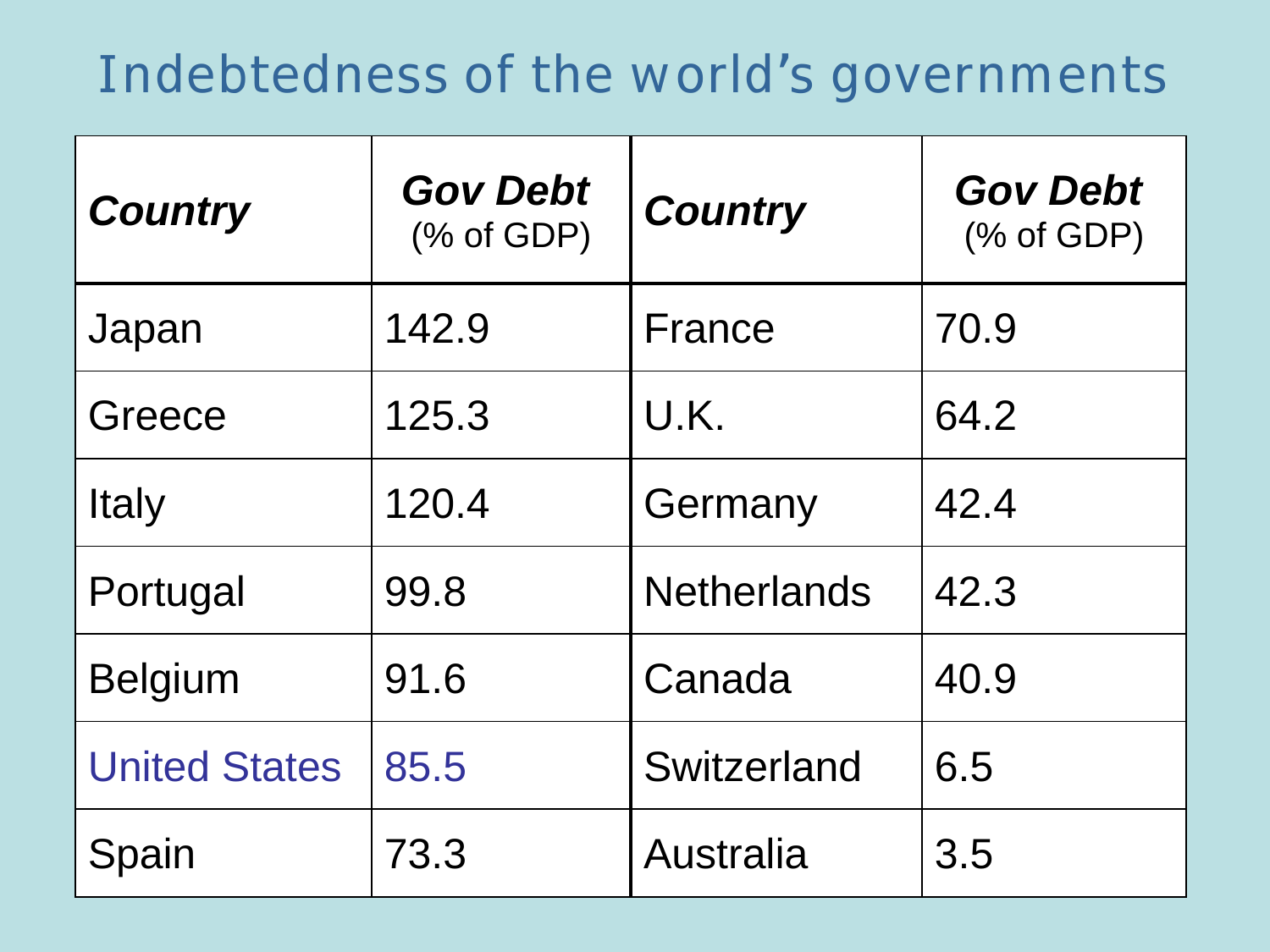

# Indebtedness of the world’s governments
| Country | Gov Debt (% of GDP) | Country | Gov Debt (% of GDP) |
| --- | --- | --- | --- |
| Japan | 142.9 | France | 70.9 |
| Greece | 125.3 | U.K. | 64.2 |
| Italy | 120.4 | Germany | 42.4 |
| Portugal | 99.8 | Netherlands | 42.3 |
| Belgium | 91.6 | Canada | 40.9 |
| United States | 85.5 | Switzerland | 6.5 |
| Spain | 73.3 | Australia | 3.5 |